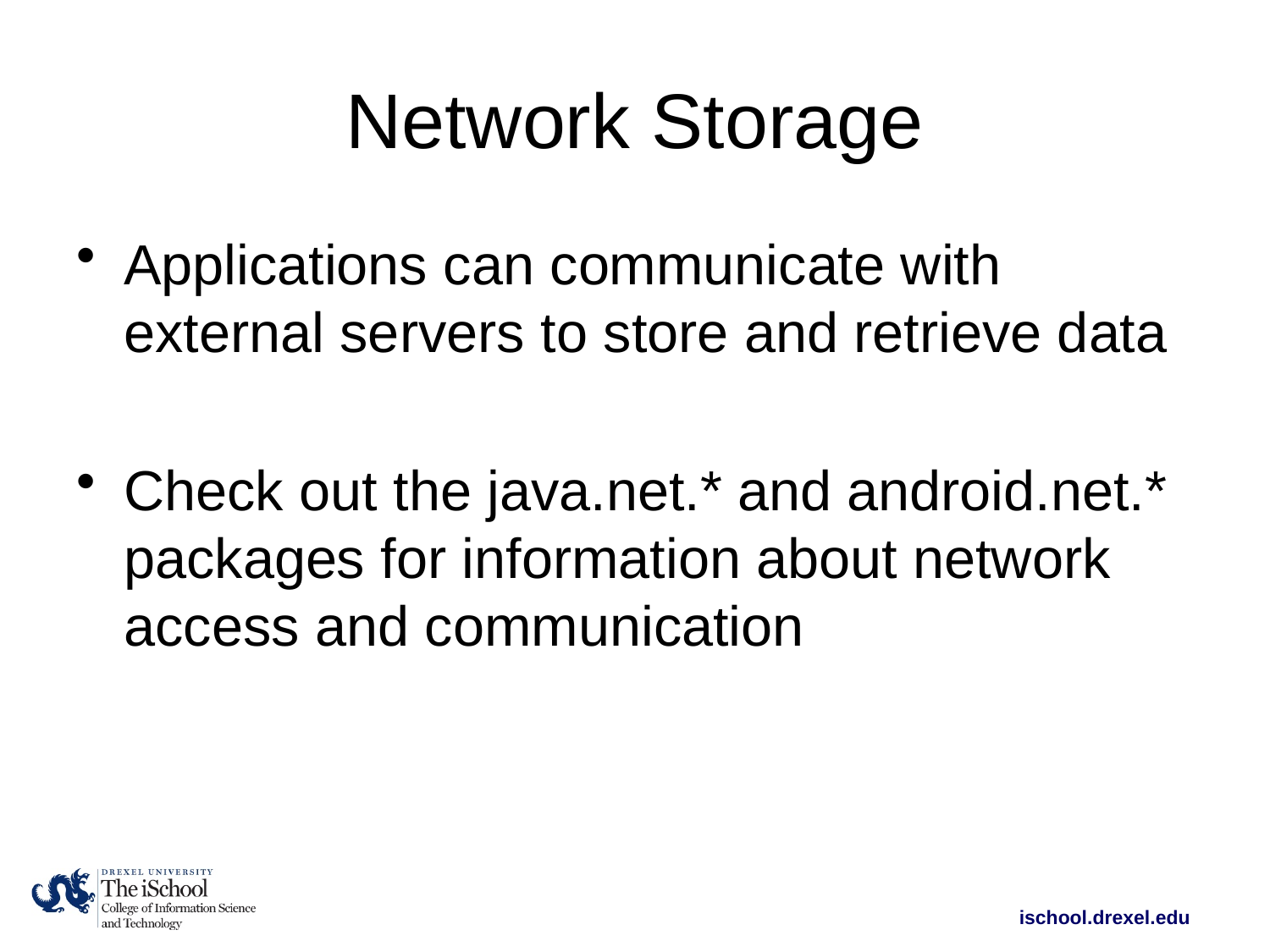

# Network Storage
Applications can communicate with external servers to store and retrieve data

Check out the java.net.* and android.net.* packages for information about network access and communication